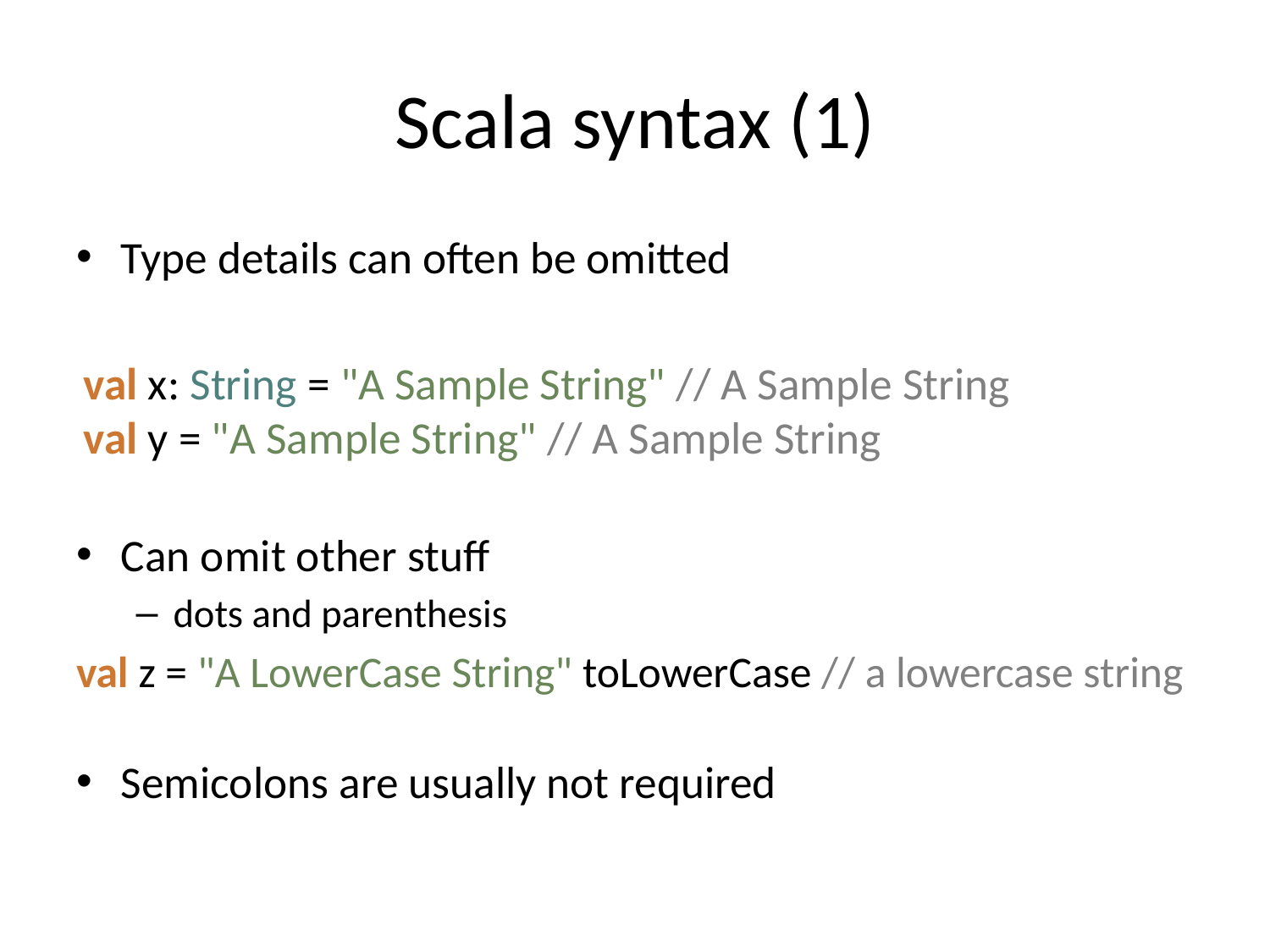

# Scala syntax (1)
Type details can often be omitted

val x: String = "A Sample String" // A Sample String
val y = "A Sample String" // A Sample String
Can omit other stuff
dots and parenthesis
val z = "A LowerCase String" toLowerCase // a lowercase string

Semicolons are usually not required